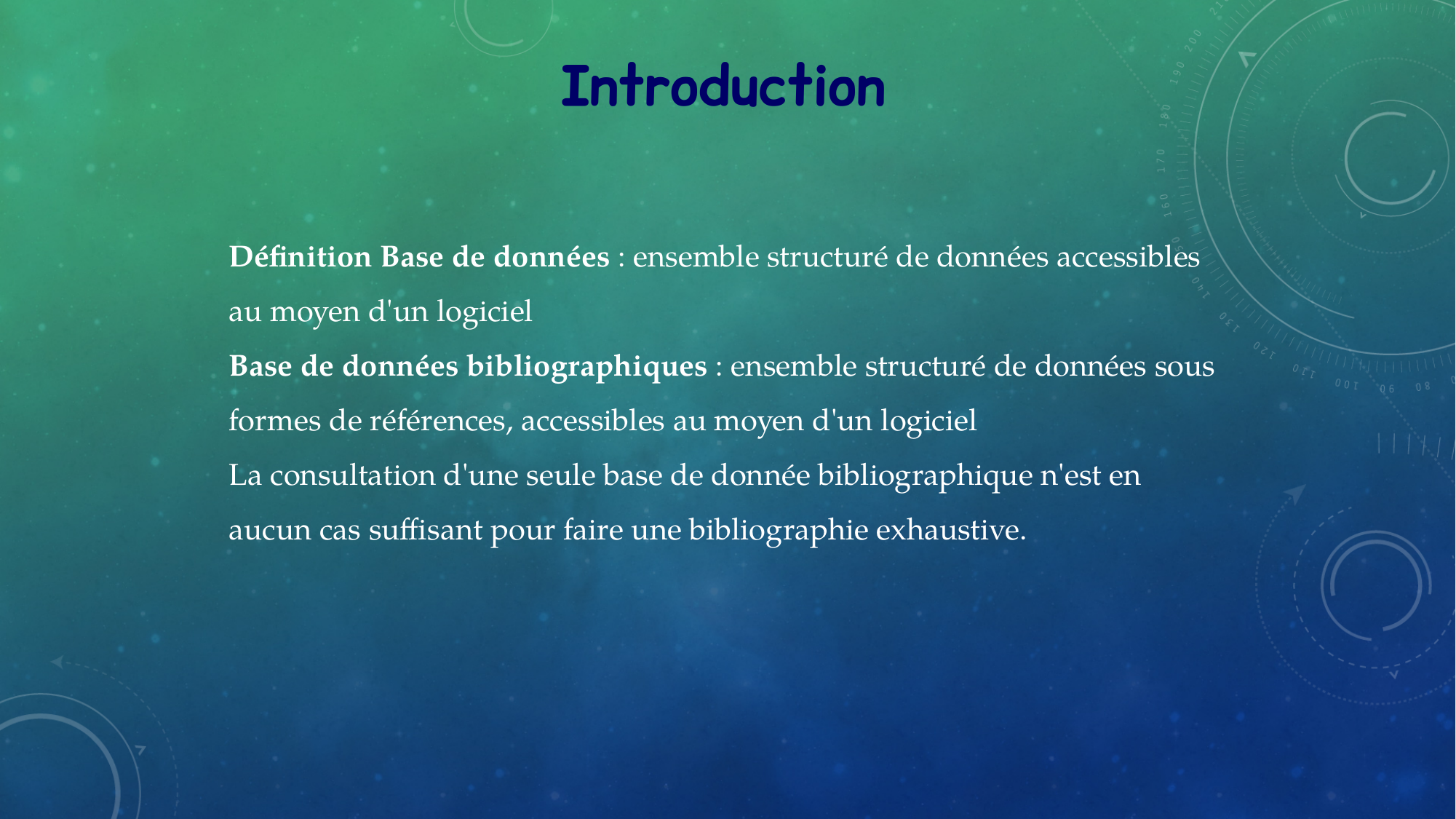

Introduction

Définition Base de données : ensemble structuré de données accessibles au moyen d'un logiciel
Base de données bibliographiques : ensemble structuré de données sous formes de références, accessibles au moyen d'un logiciel
La consultation d'une seule base de donnée bibliographique n'est en aucun cas suffisant pour faire une bibliographie exhaustive.